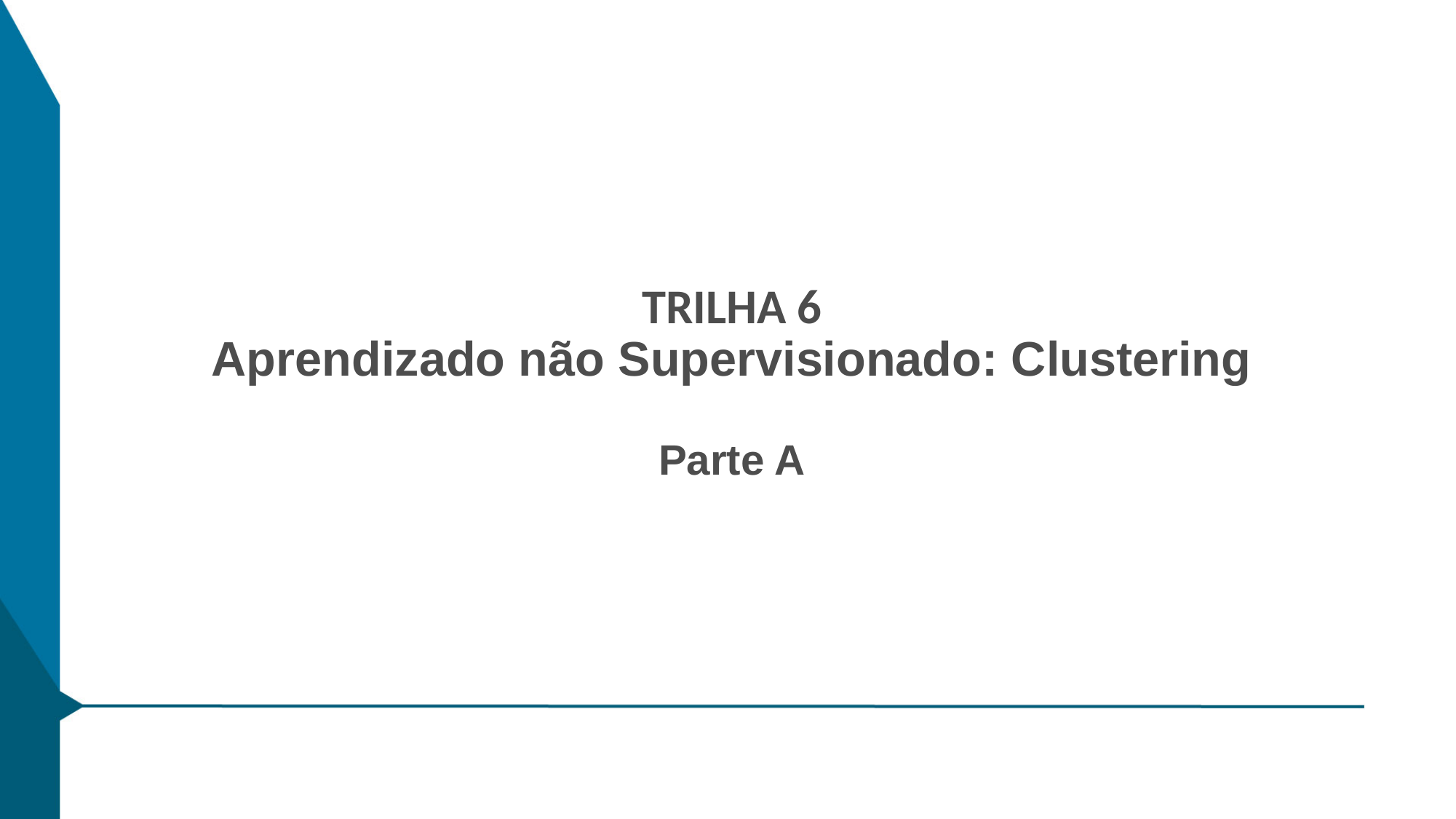

# TRILHA 6 Aprendizado não Supervisionado: Clustering Parte A